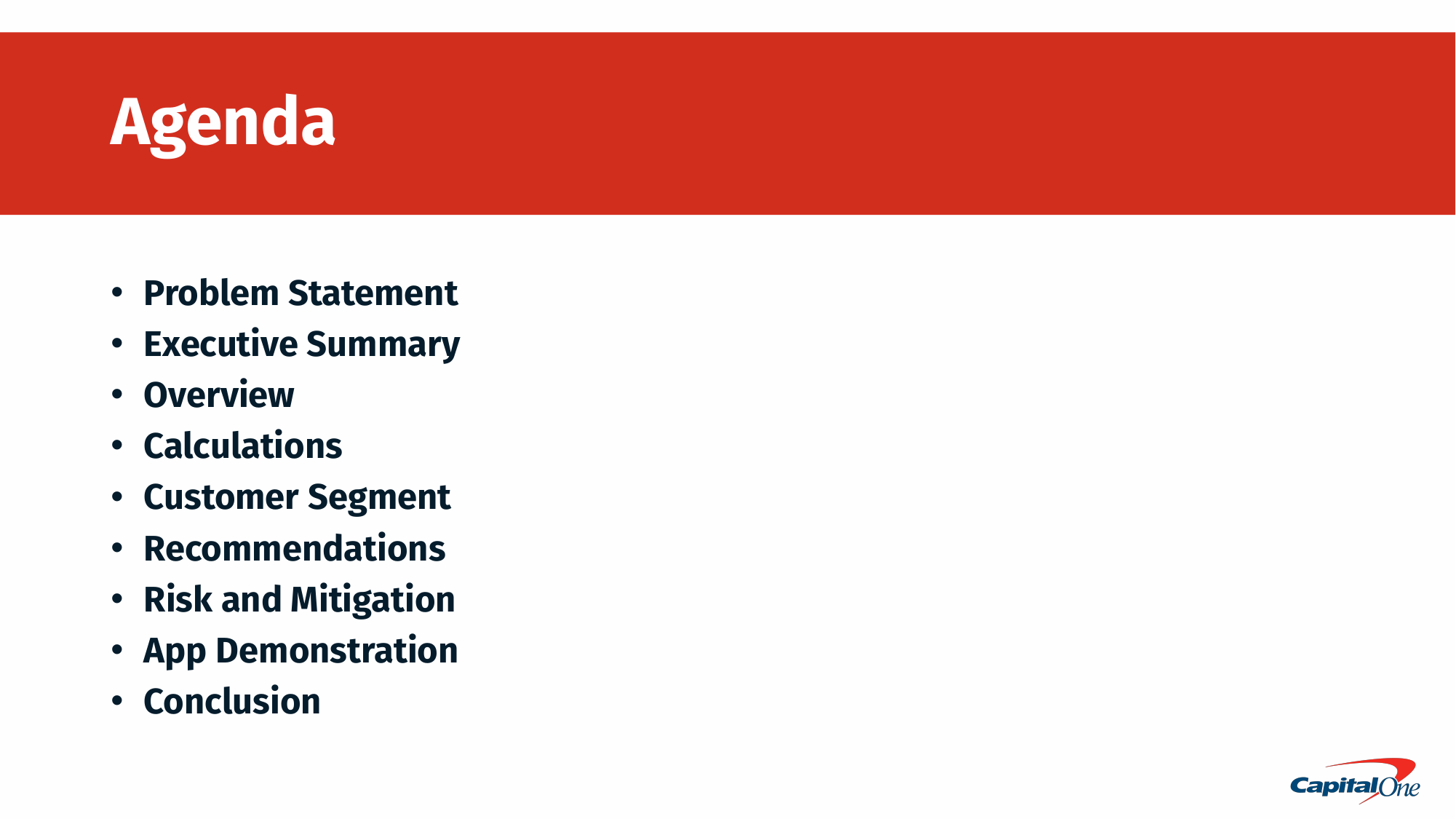

# Agenda

 Problem Statement
 Executive Summary
 Overview
 Calculations
 Customer Segment
 Recommendations
 Risk and Mitigation
 App Demonstration
 Conclusion